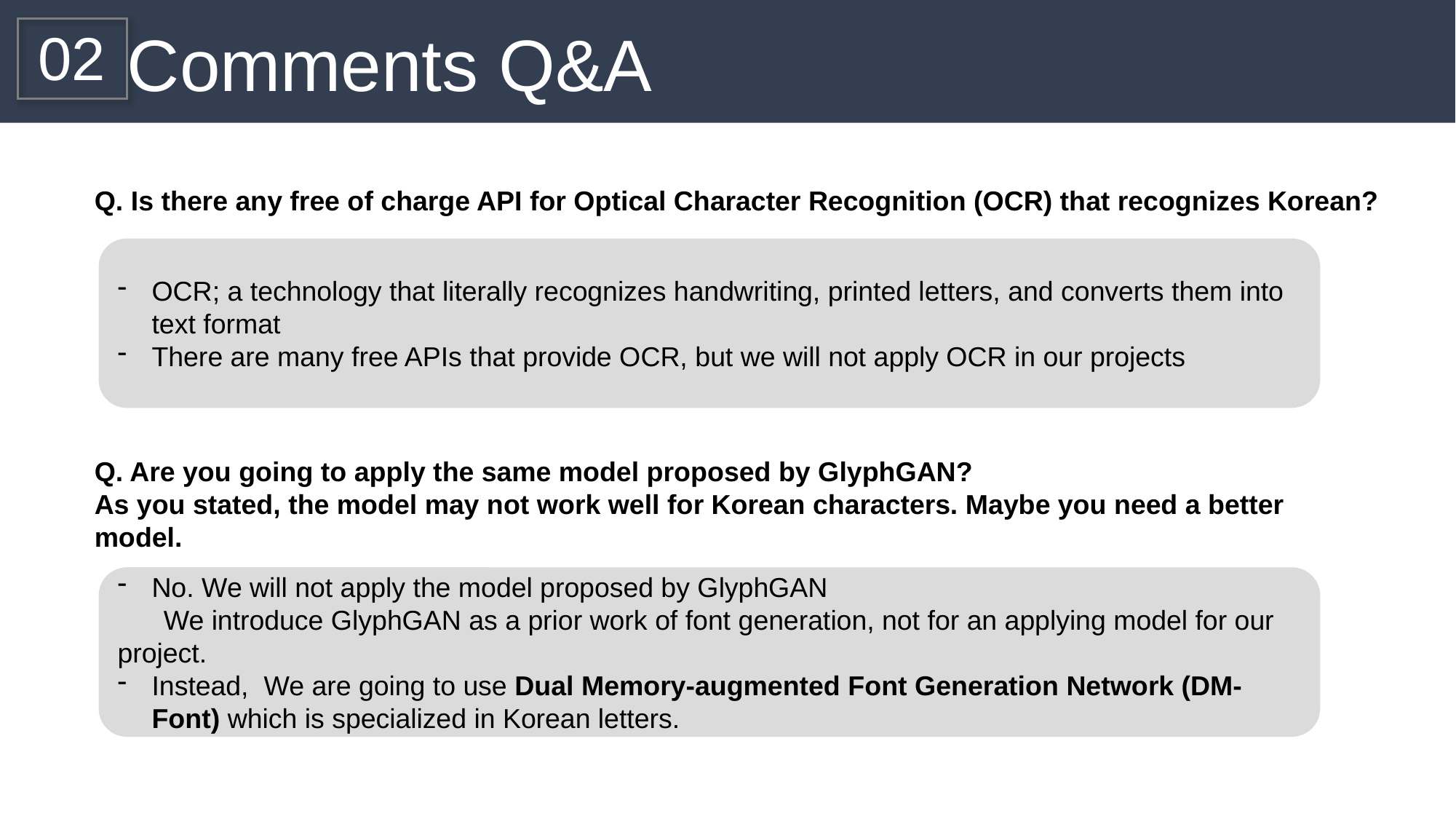

Comments Q&A
02

Q. Is there any free of charge API for Optical Character Recognition (OCR) that recognizes Korean?
OCR; a technology that literally recognizes handwriting, printed letters, and converts them into text format
There are many free APIs that provide OCR, but we will not apply OCR in our projects
Q. Are you going to apply the same model proposed by GlyphGAN?
As you stated, the model may not work well for Korean characters. Maybe you need a better model.
No. We will not apply the model proposed by GlyphGAN
      We introduce GlyphGAN as a prior work of font generation, not for an applying model for our project.
Instead,  We are going to use Dual Memory-augmented Font Generation Network (DM-Font) which is specialized in Korean letters.